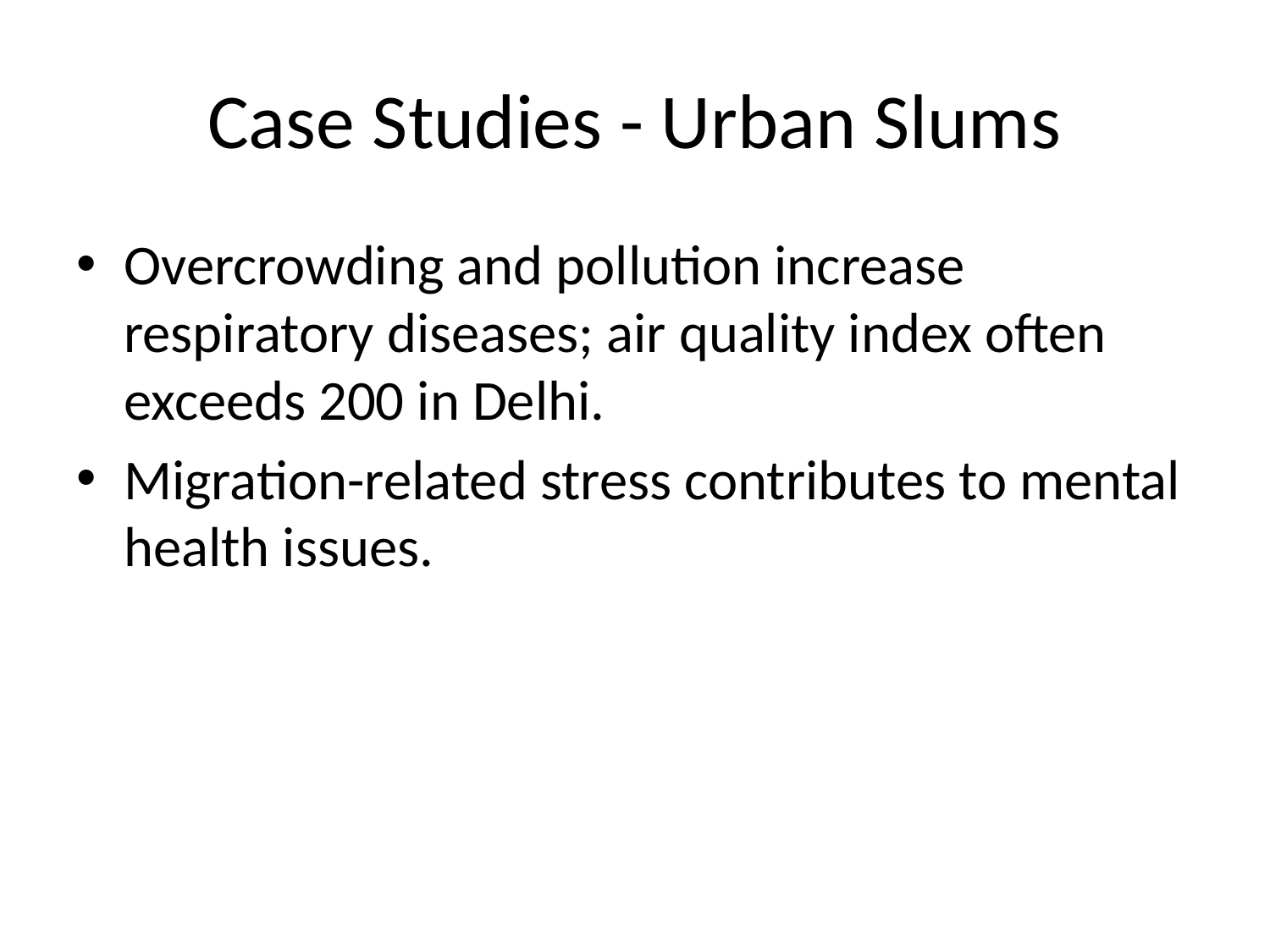

# Case Studies - Urban Slums
Overcrowding and pollution increase respiratory diseases; air quality index often exceeds 200 in Delhi.
Migration-related stress contributes to mental health issues.